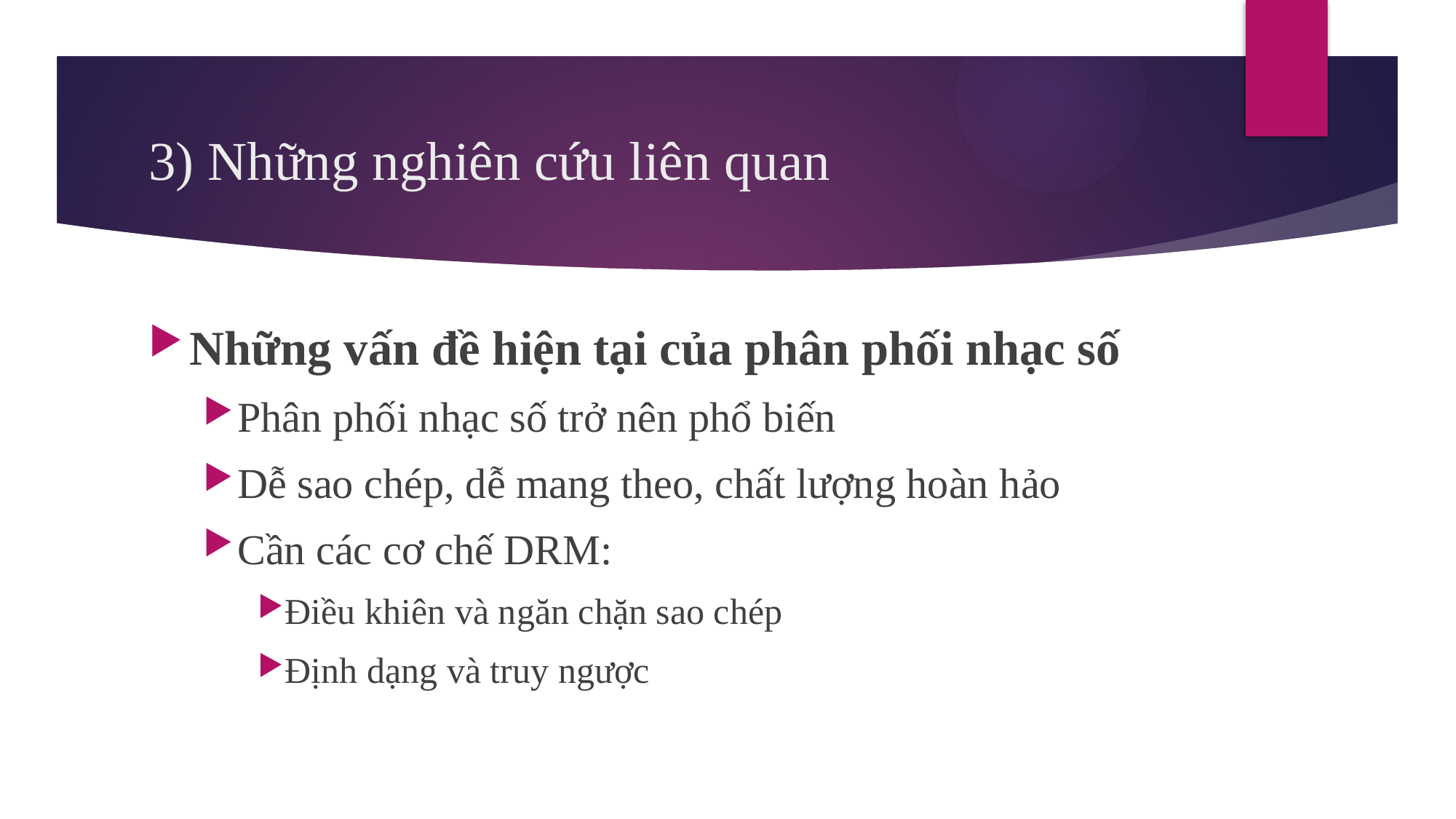

# 3) Những nghiên cứu liên quan
Những vấn đề hiện tại của phân phối nhạc số
Phân phối nhạc số trở nên phổ biến
Dễ sao chép, dễ mang theo, chất lượng hoàn hảo
Cần các cơ chế DRM:
Điều khiên và ngăn chặn sao chép
Định dạng và truy ngược